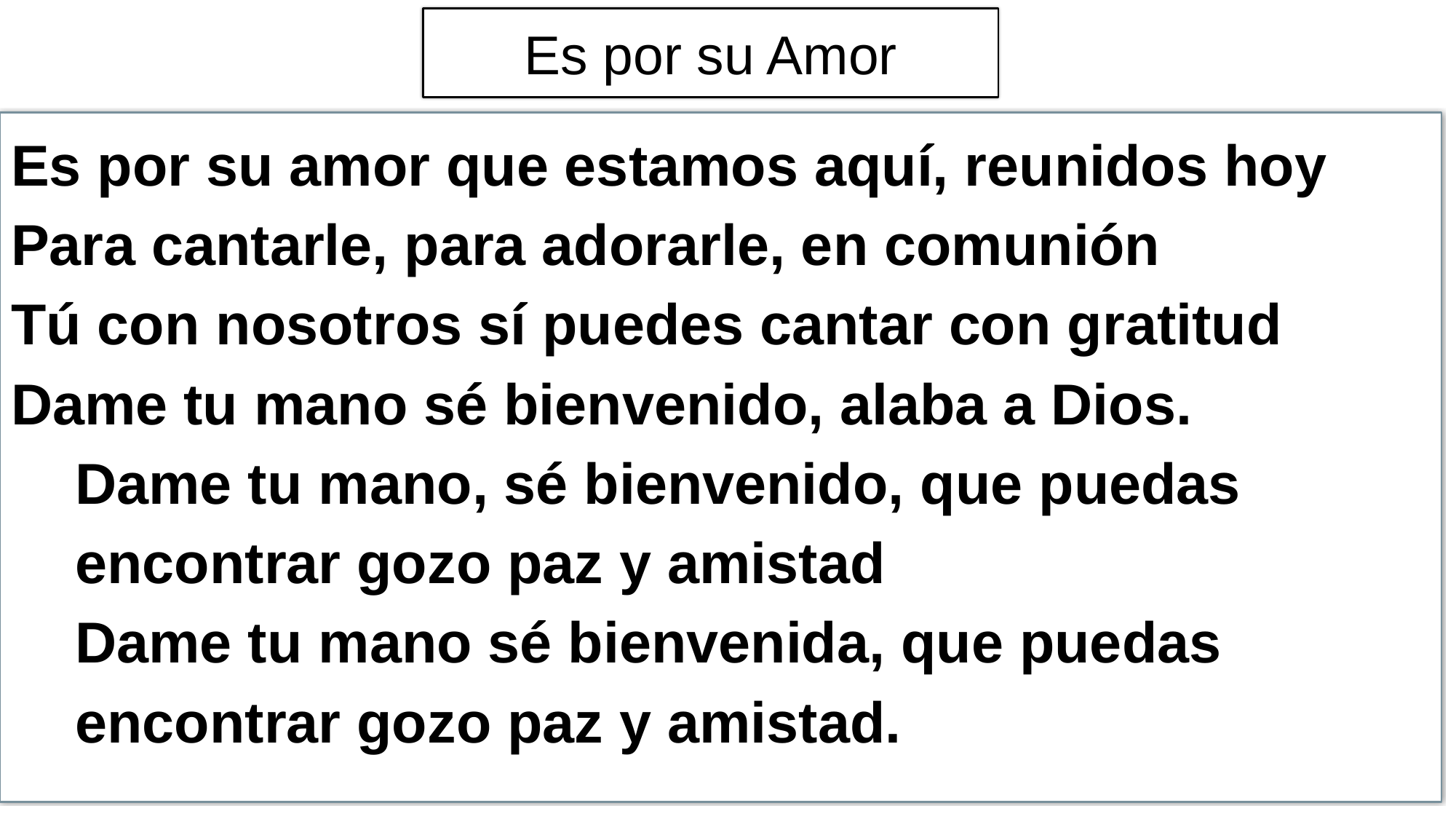

# Es por su Amor
Es por su amor que estamos aquí, reunidos hoy
Para cantarle, para adorarle, en comunión
Tú con nosotros sí puedes cantar con gratitud
Dame tu mano sé bienvenido, alaba a Dios.
Dame tu mano, sé bienvenido, que puedas encontrar gozo paz y amistad
Dame tu mano sé bienvenida, que puedas encontrar gozo paz y amistad.